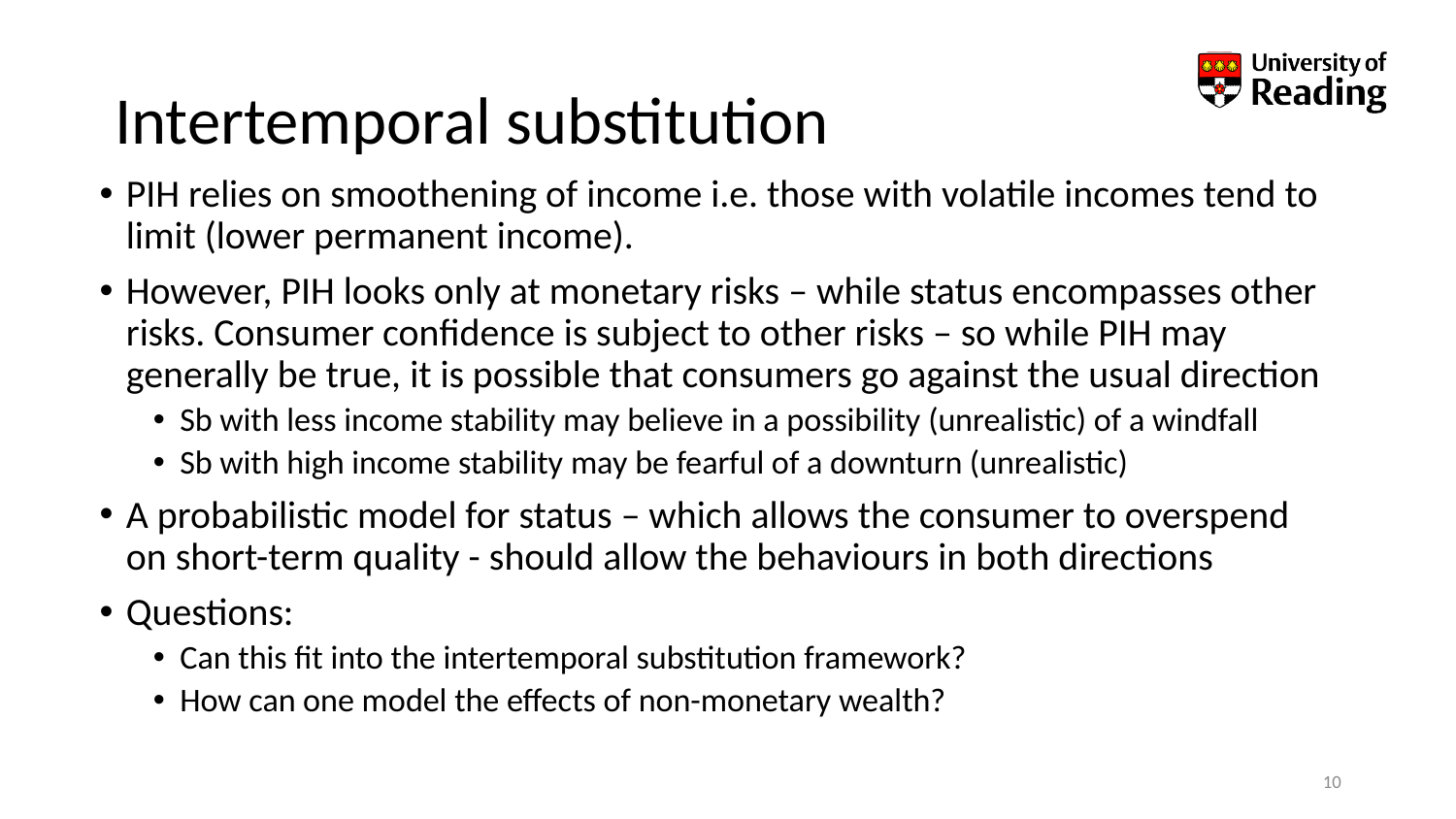

# Intertemporal substitution
PIH relies on smoothening of income i.e. those with volatile incomes tend to limit (lower permanent income).
However, PIH looks only at monetary risks – while status encompasses other risks. Consumer confidence is subject to other risks – so while PIH may generally be true, it is possible that consumers go against the usual direction
Sb with less income stability may believe in a possibility (unrealistic) of a windfall
Sb with high income stability may be fearful of a downturn (unrealistic)
A probabilistic model for status – which allows the consumer to overspend on short-term quality - should allow the behaviours in both directions
Questions:
Can this fit into the intertemporal substitution framework?
How can one model the effects of non-monetary wealth?
10